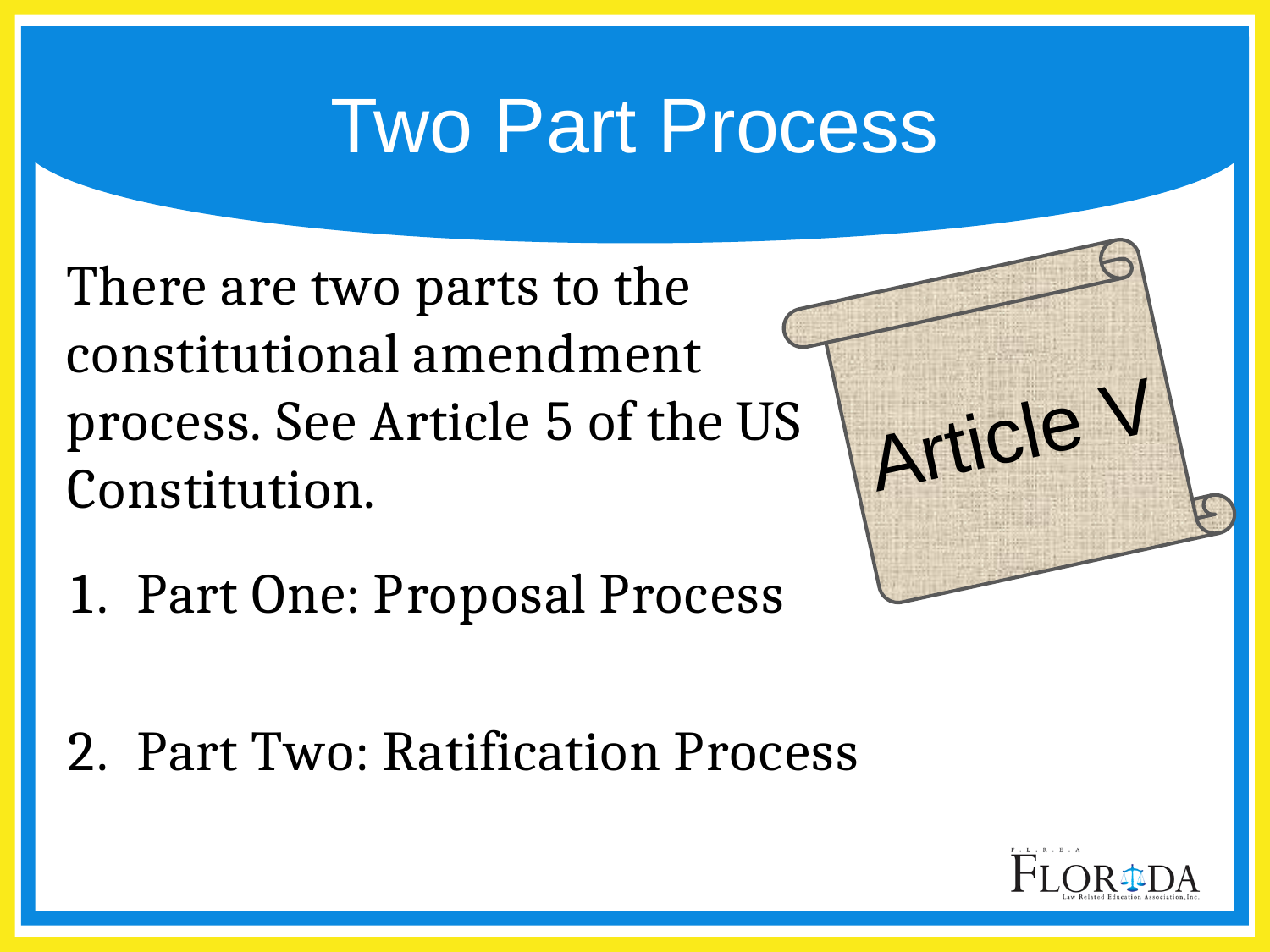

# Two Part Process
There are two parts to the constitutional amendment process. See Article 5 of the US Constitution.
Article V
Part One: Proposal Process

Part Two: Ratification Process